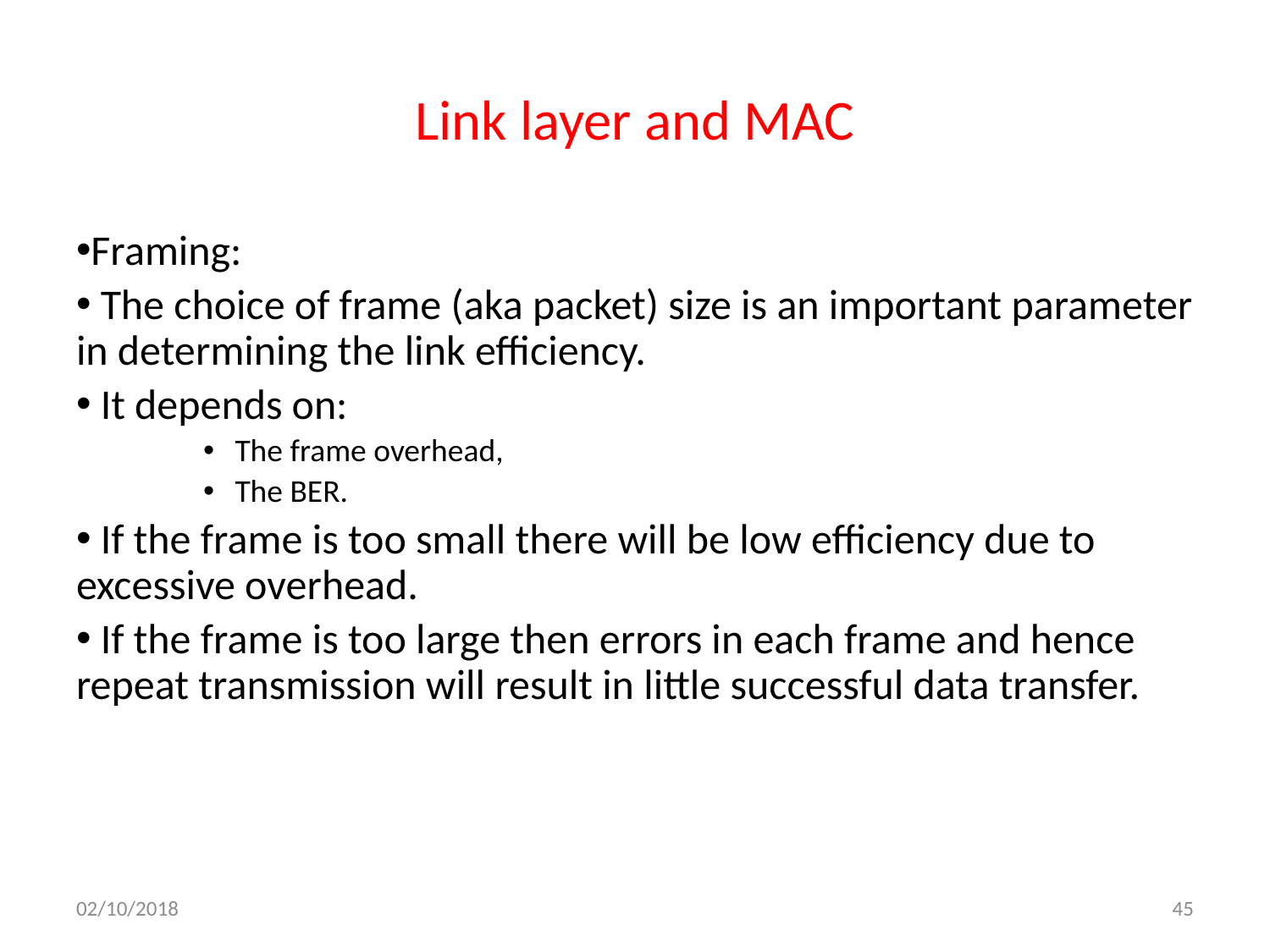

# Link layer and MAC
Framing:
 The choice of frame (aka packet) size is an important parameter in determining the link efficiency.
 It depends on:
The frame overhead,
The BER.
 If the frame is too small there will be low efficiency due to excessive overhead.
 If the frame is too large then errors in each frame and hence repeat transmission will result in little successful data transfer.
02/10/2018
45